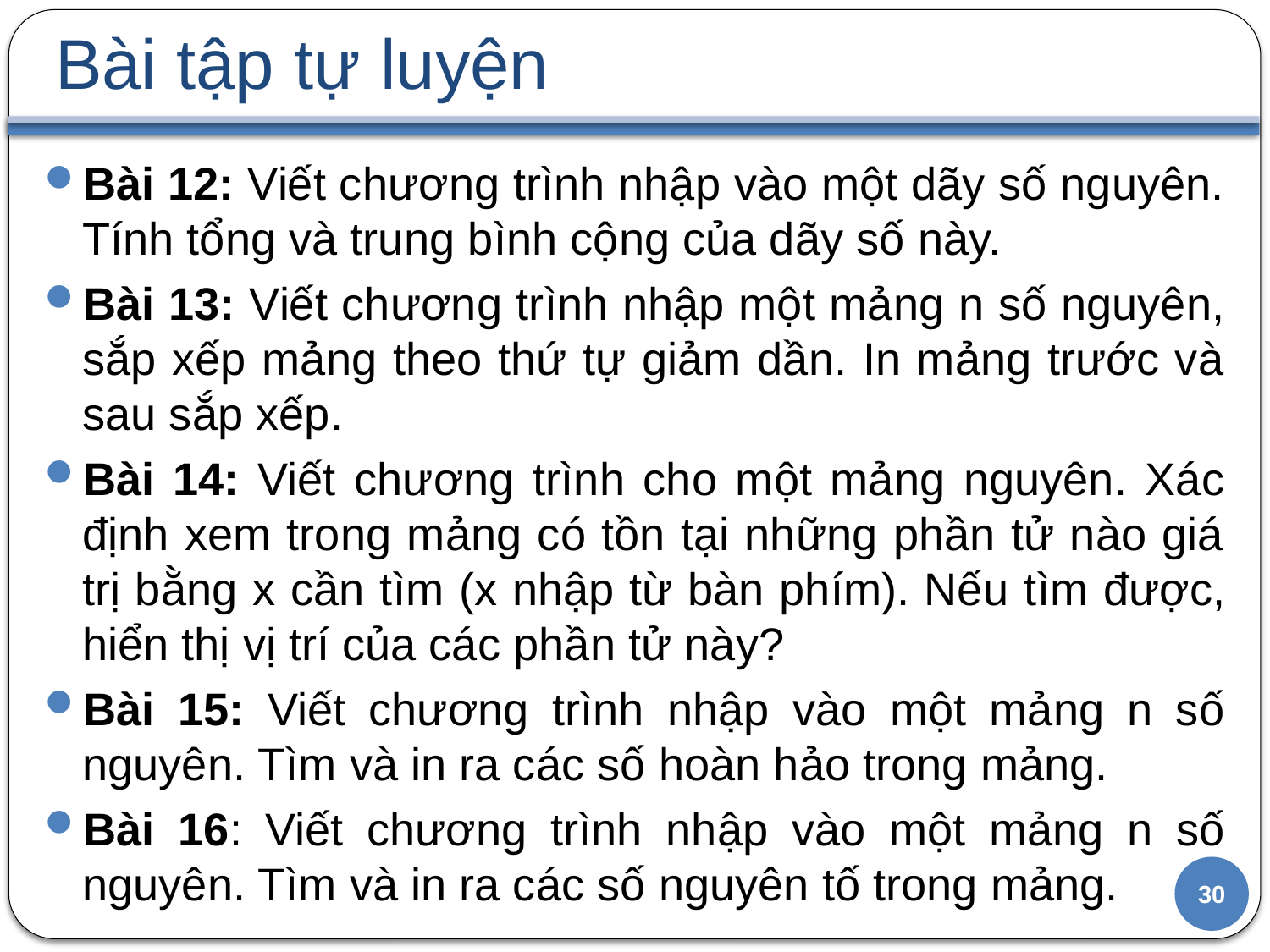

# Bài tập tự luyện
Bài 12: Viết chương trình nhập vào một dãy số nguyên. Tính tổng và trung bình cộng của dãy số này.
Bài 13: Viết chương trình nhập một mảng n số nguyên, sắp xếp mảng theo thứ tự giảm dần. In mảng trước và sau sắp xếp.
Bài 14: Viết chương trình cho một mảng nguyên. Xác định xem trong mảng có tồn tại những phần tử nào giá trị bằng x cần tìm (x nhập từ bàn phím). Nếu tìm được, hiển thị vị trí của các phần tử này?
Bài 15: Viết chương trình nhập vào một mảng n số nguyên. Tìm và in ra các số hoàn hảo trong mảng.
Bài 16: Viết chương trình nhập vào một mảng n số nguyên. Tìm và in ra các số nguyên tố trong mảng.

30